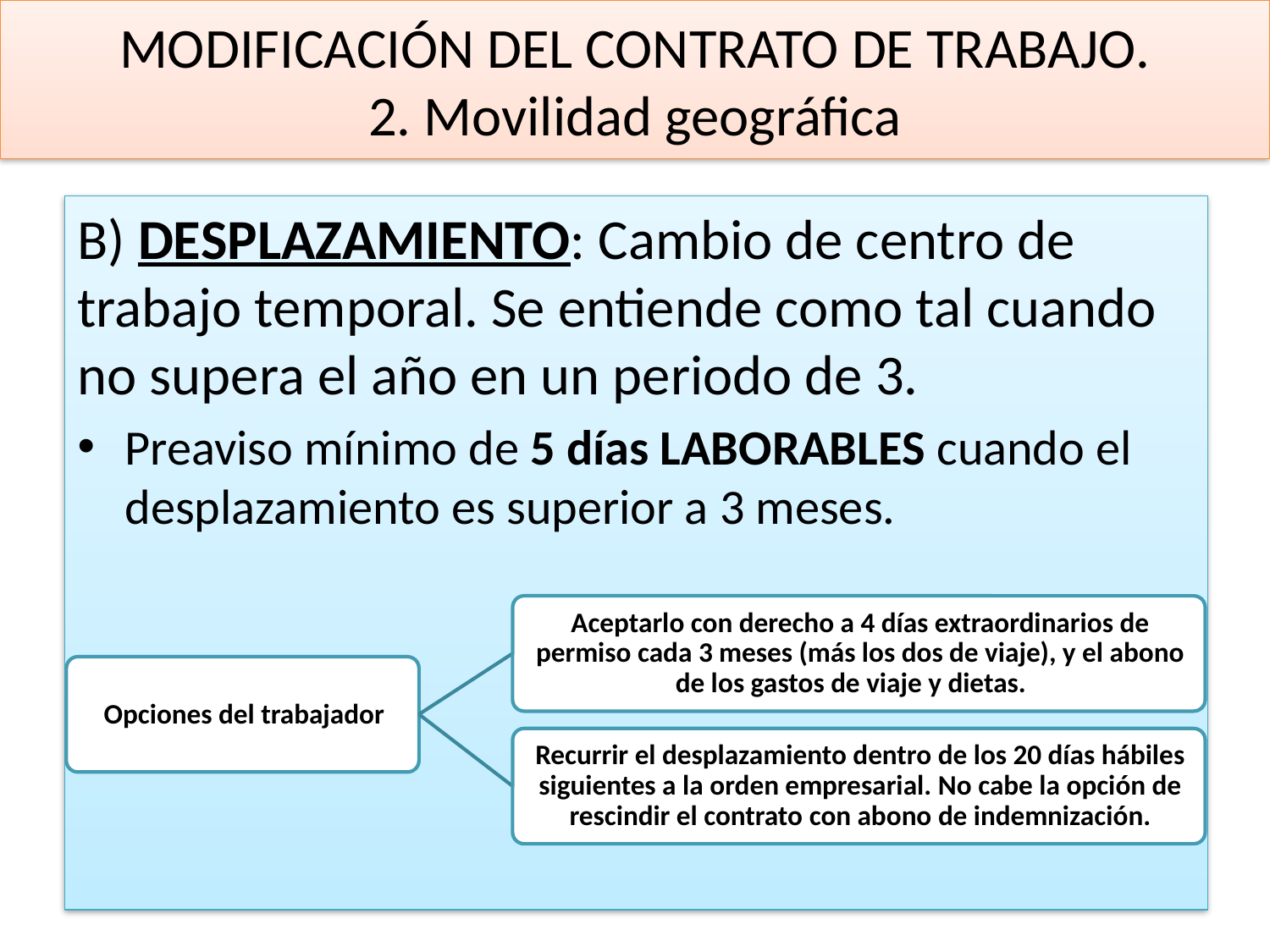

# MODIFICACIÓN DEL CONTRATO DE TRABAJO. 2. Movilidad geográfica
B) DESPLAZAMIENTO: Cambio de centro de trabajo temporal. Se entiende como tal cuando no supera el año en un periodo de 3.
Preaviso mínimo de 5 días LABORABLES cuando el desplazamiento es superior a 3 meses.

Opciones del trabajador

Aceptarlo con derecho a 4 días extraordinarios de permiso cada 3 meses (más los dos de viaje), y el abono de los gastos de viaje y dietas.

Recurrir el desplazamiento dentro de los 20 días hábiles siguientes a la orden empresarial. No cabe la opción de rescindir el contrato con abono de indemnización.